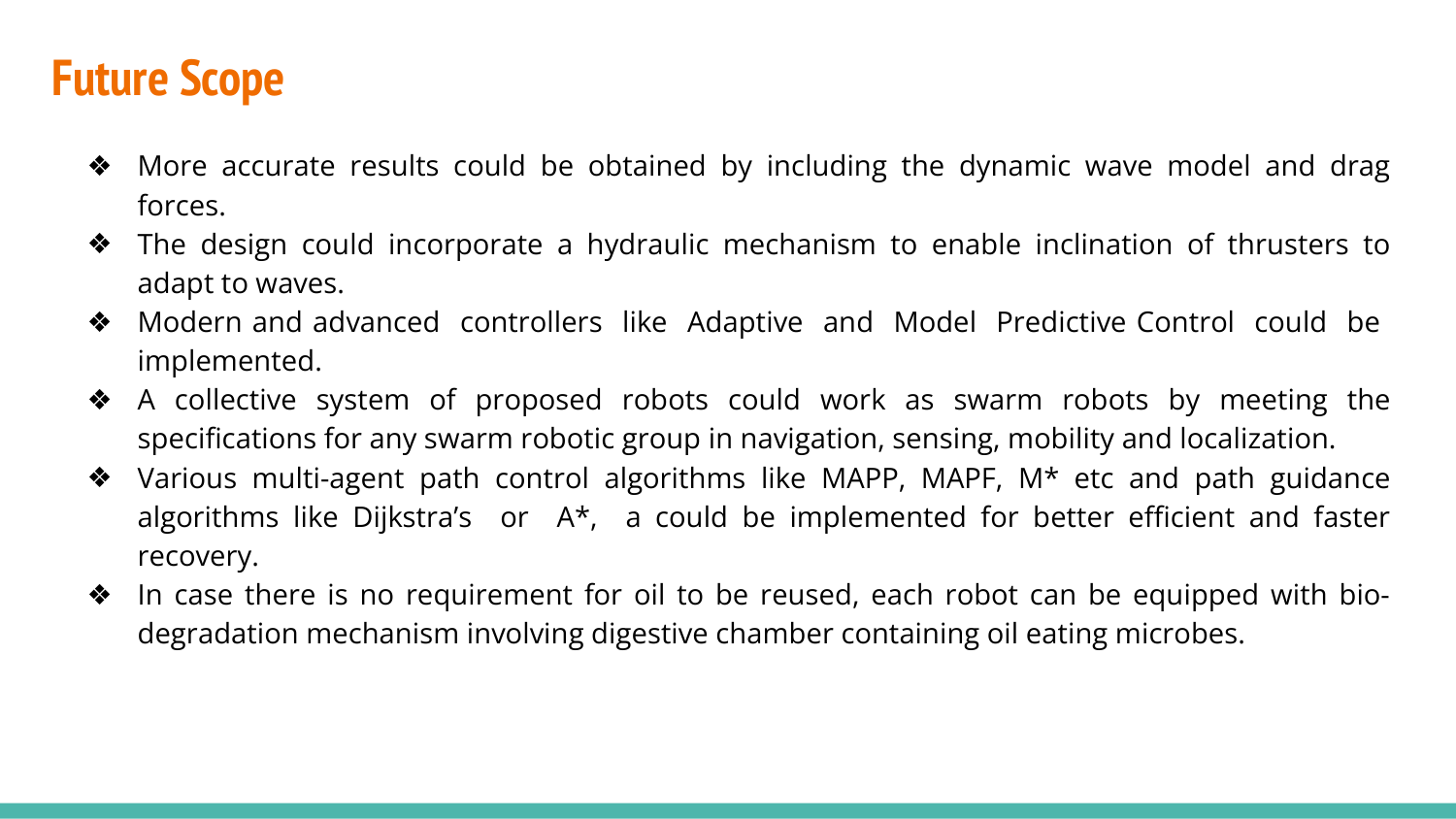

# Future Scope
More accurate results could be obtained by including the dynamic wave model and drag forces.
The design could incorporate a hydraulic mechanism to enable inclination of thrusters to adapt to waves.
Modern and advanced  controllers  like  Adaptive  and  Model  Predictive Control  could  be  implemented.
A collective system of proposed robots could work as swarm robots by meeting the specifications for any swarm robotic group in navigation, sensing, mobility and localization.
Various multi-agent path control algorithms like MAPP, MAPF, M* etc and path guidance algorithms like Dijkstra’s  or  A*,  a could be implemented for better efficient and faster recovery.
In case there is no requirement for oil to be reused, each robot can be equipped with bio-degradation mechanism involving digestive chamber containing oil eating microbes.